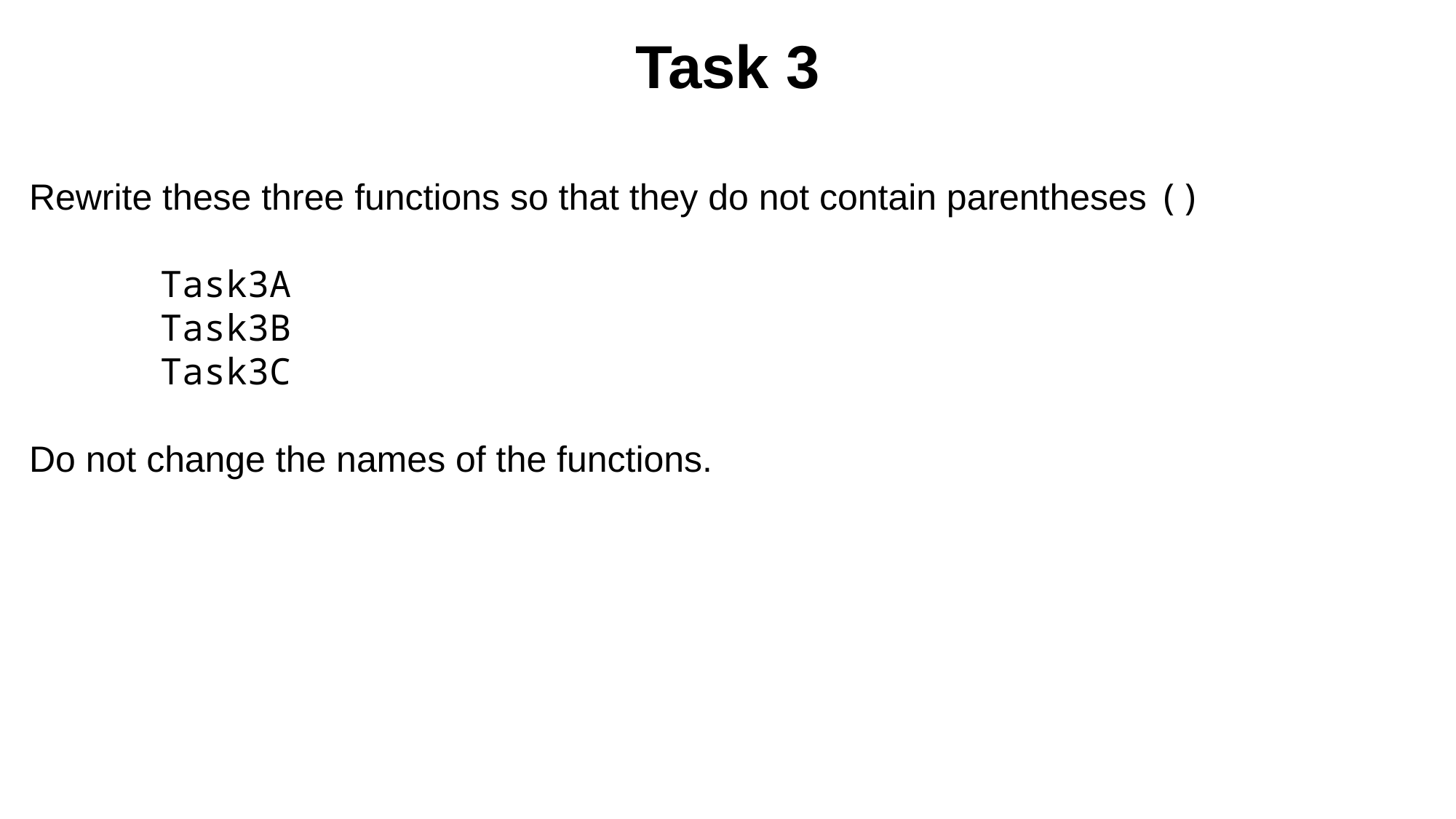

Task 3

Rewrite these three functions so that they do not contain parentheses ()

      Task3A
      Task3B
      Task3C

Do not change the names of the functions.